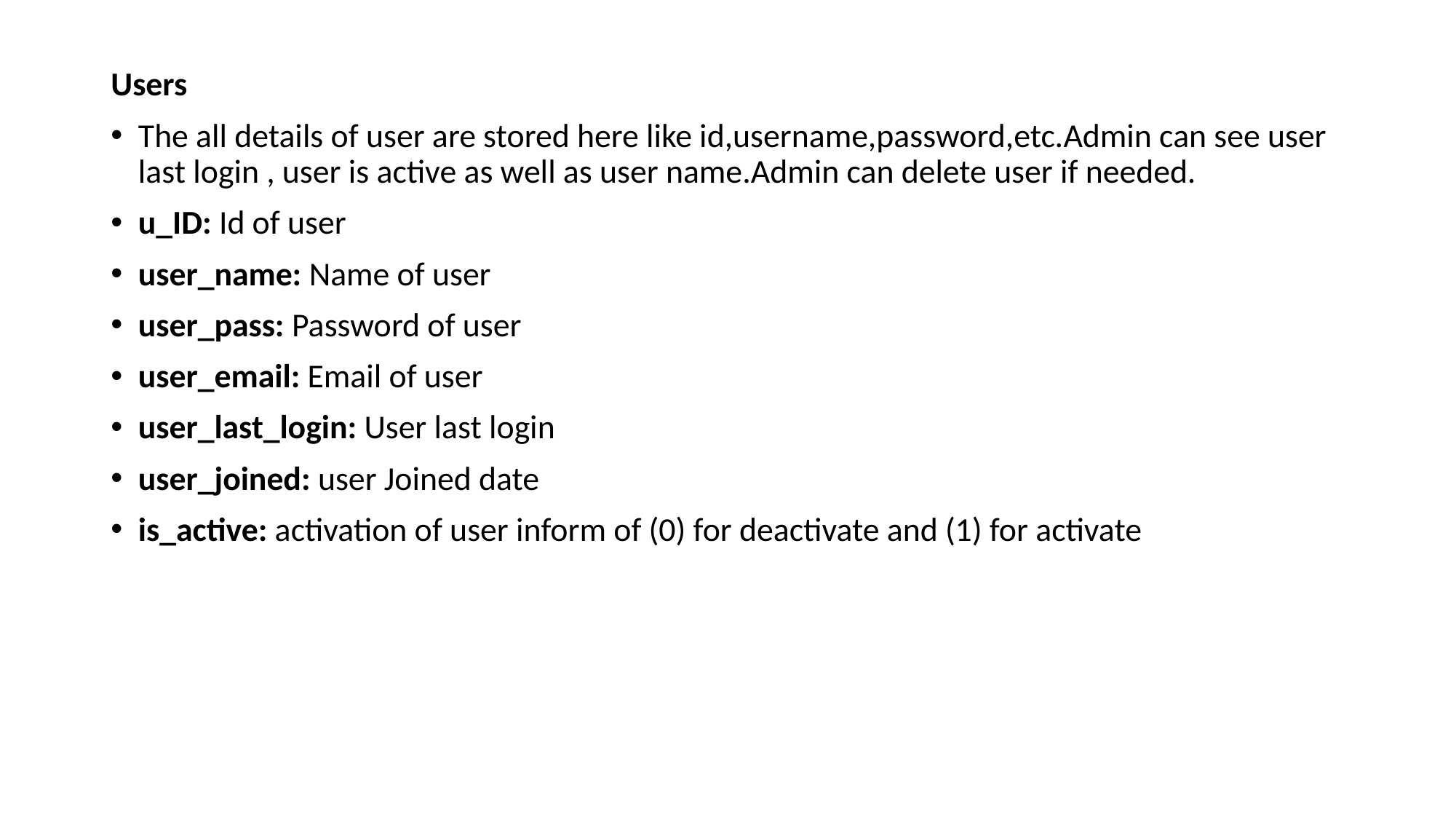

Users
The all details of user are stored here like id,username,password,etc.Admin can see user last login , user is active as well as user name.Admin can delete user if needed.
u_ID: Id of user
user_name: Name of user
user_pass: Password of user
user_email: Email of user
user_last_login: User last login
user_joined: user Joined date
is_active: activation of user inform of (0) for deactivate and (1) for activate